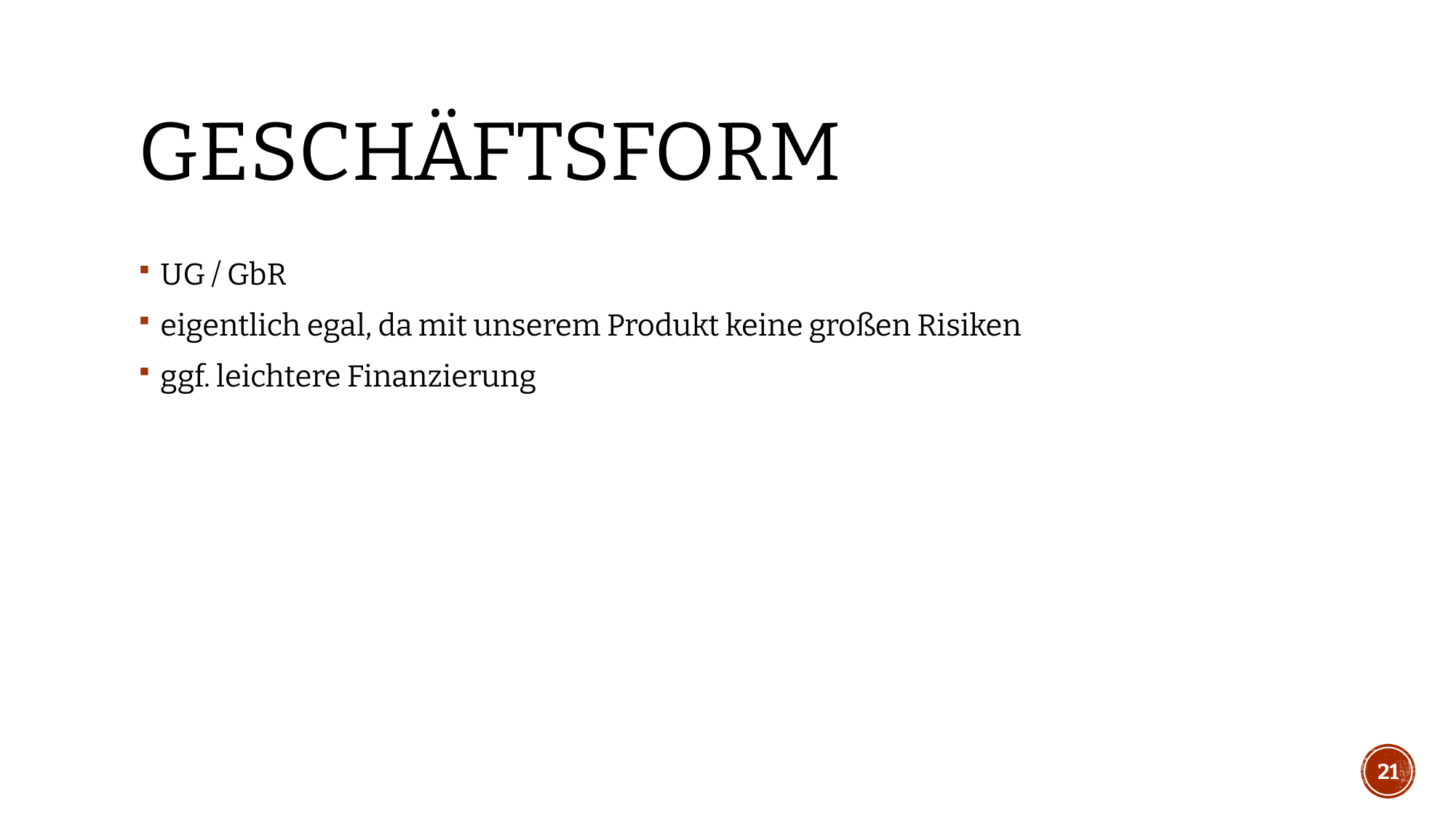

# Geschäftsform
UG / GbR
eigentlich egal, da mit unserem Produkt keine großen Risiken
ggf. leichtere Finanzierung
21